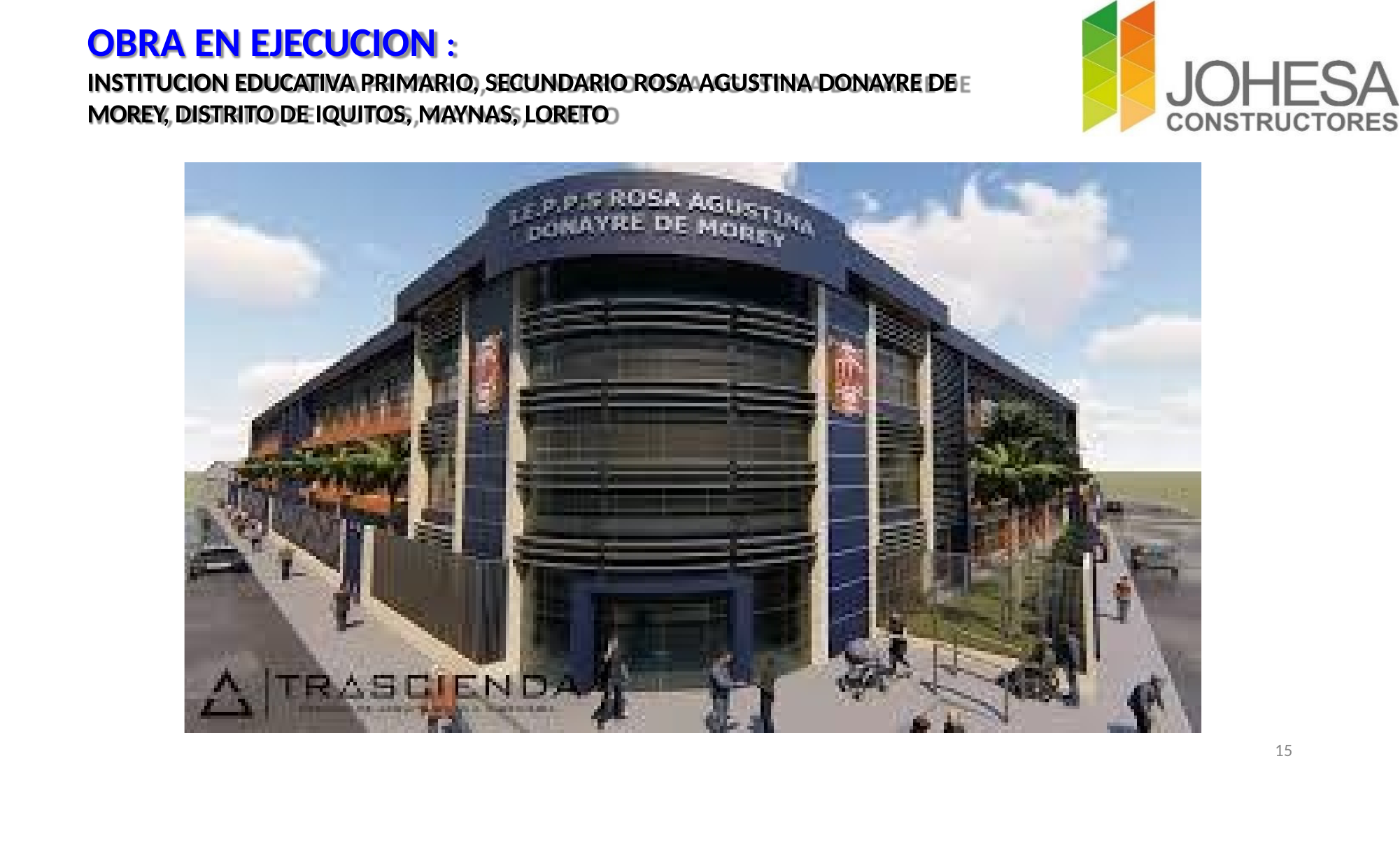

# OBRA EN EJECUCION :
INSTITUCION EDUCATIVA PRIMARIO, SECUNDARIO ROSA AGUSTINA DONAYRE DE  MOREY, DISTRITO DE IQUITOS, MAYNAS, LORETO

15